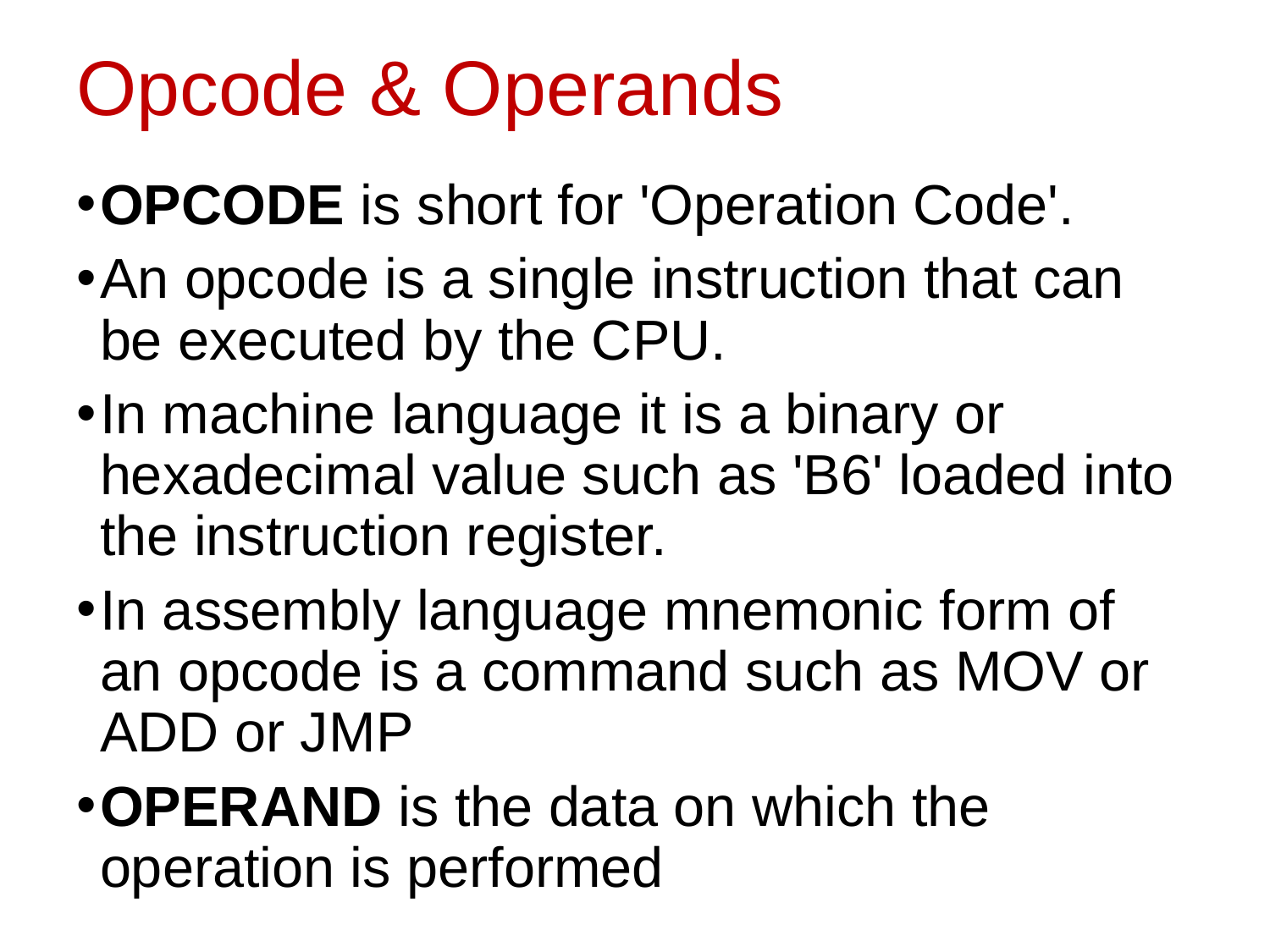

# Opcode & Operands
OPCODE is short for 'Operation Code'.
An opcode is a single instruction that can be executed by the CPU.
In machine language it is a binary or hexadecimal value such as 'B6' loaded into the instruction register.
In assembly language mnemonic form of an opcode is a command such as MOV or ADD or JMP
OPERAND is the data on which the operation is performed